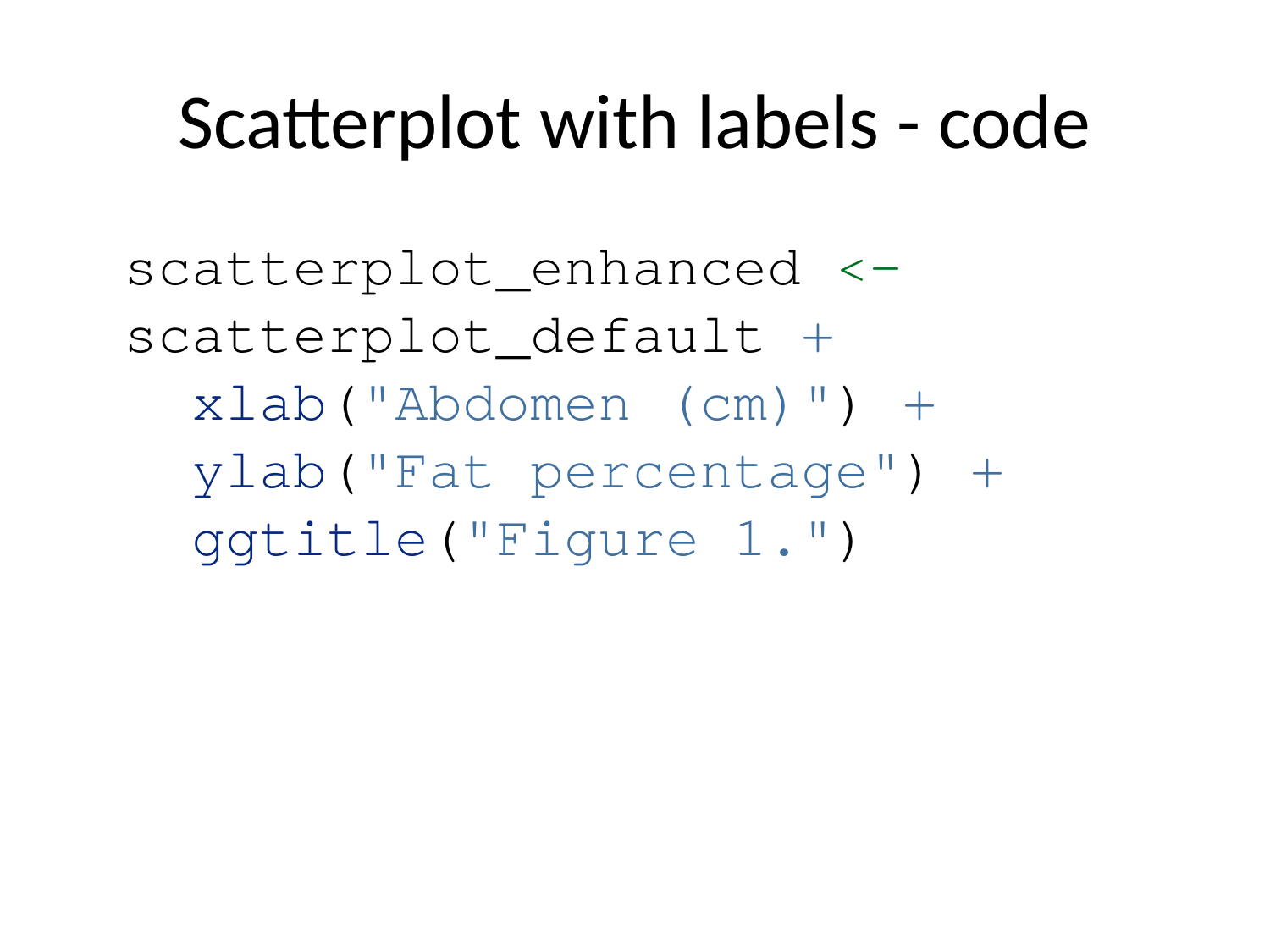

# Scatterplot with labels - code
scatterplot_enhanced <- scatterplot_default +
  xlab("Abdomen (cm)") +
  ylab("Fat percentage") +
  ggtitle("Figure 1.")